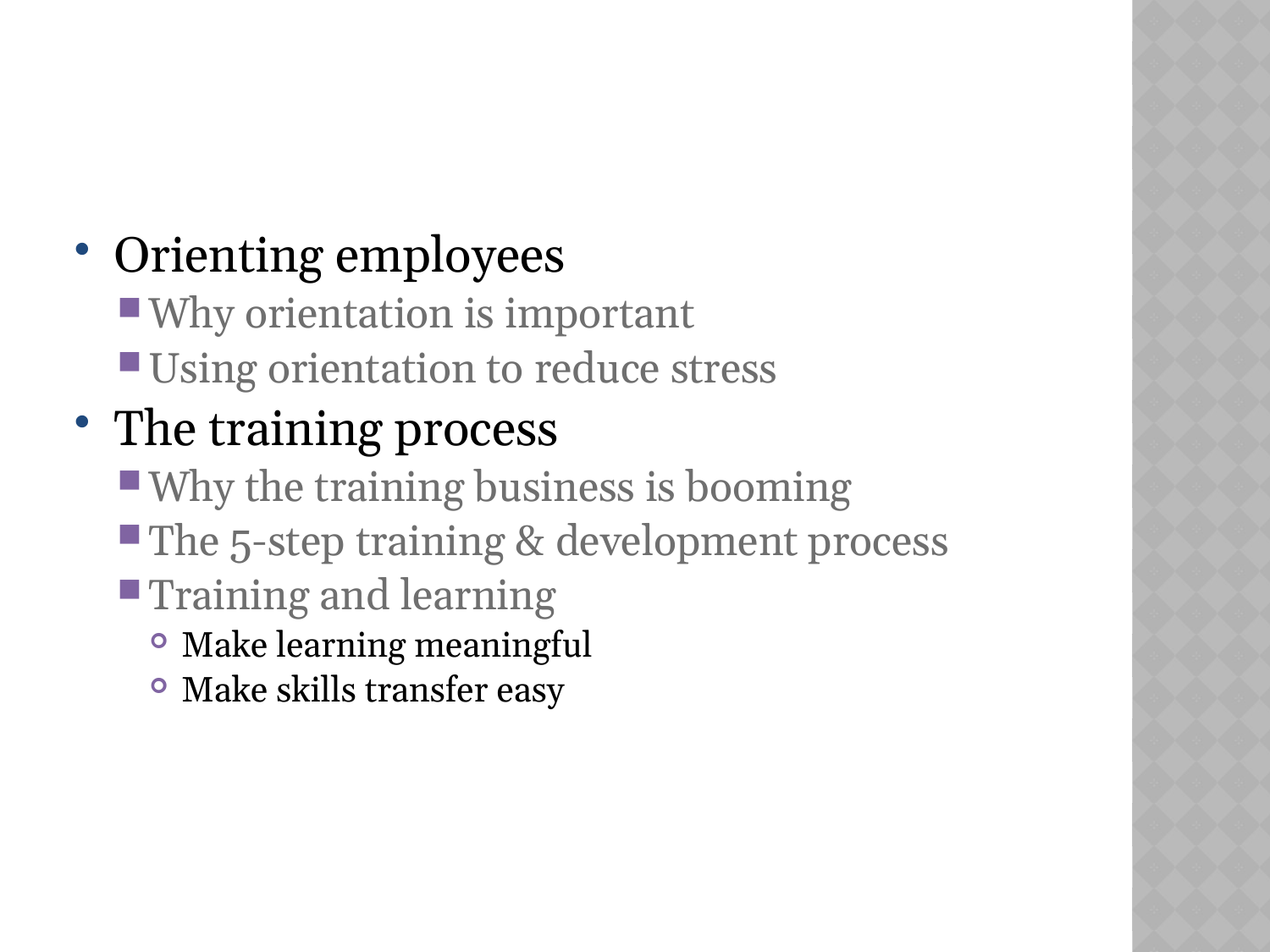

#
Orienting employees
Why orientation is important
Using orientation to reduce stress
The training process
Why the training business is booming
The 5-step training & development process
Training and learning
Make learning meaningful
Make skills transfer easy